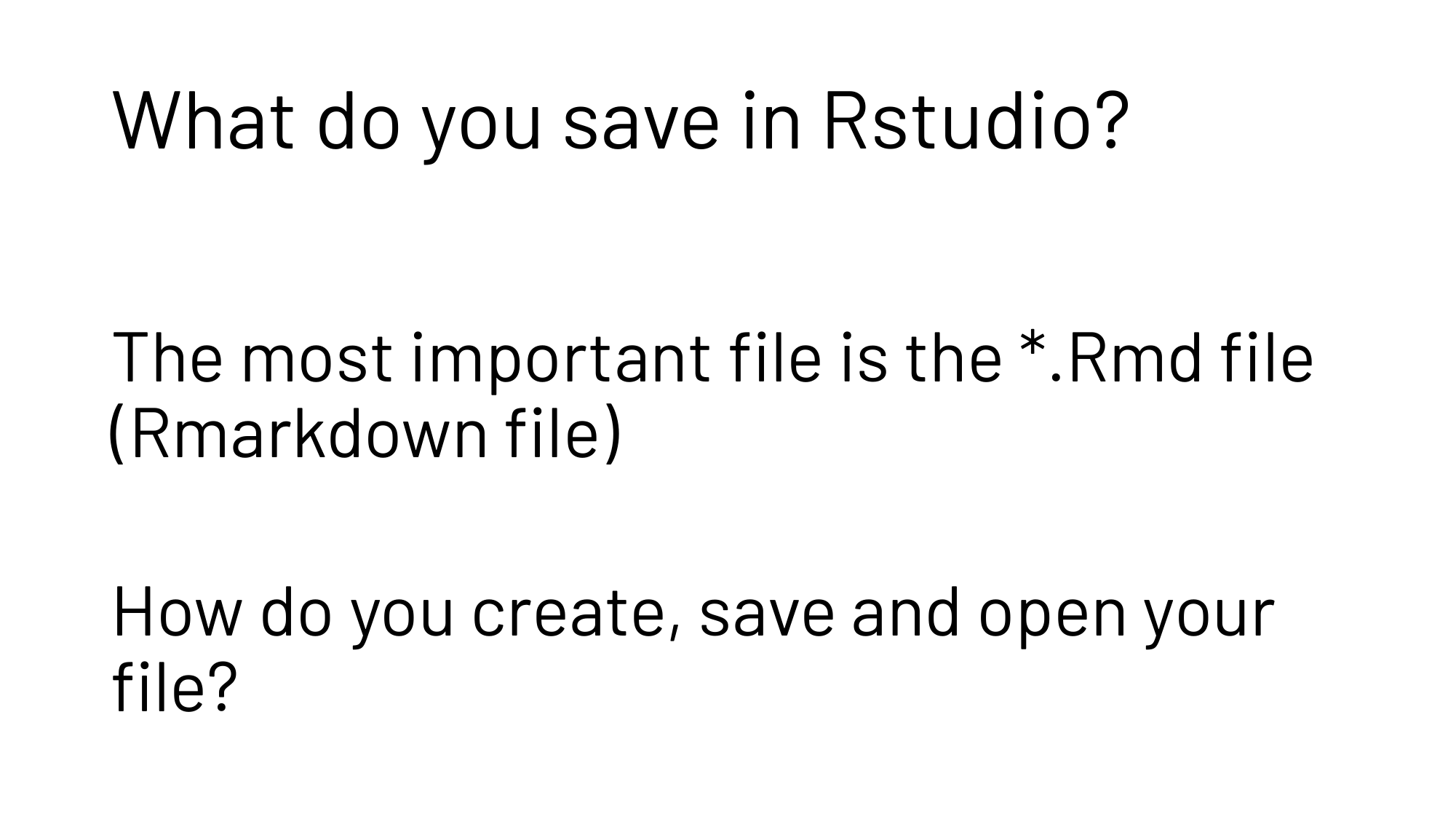

# What do you save in Rstudio?

The most important file is the *.Rmd file (Rmarkdown file)

How do you create, save and open your file?